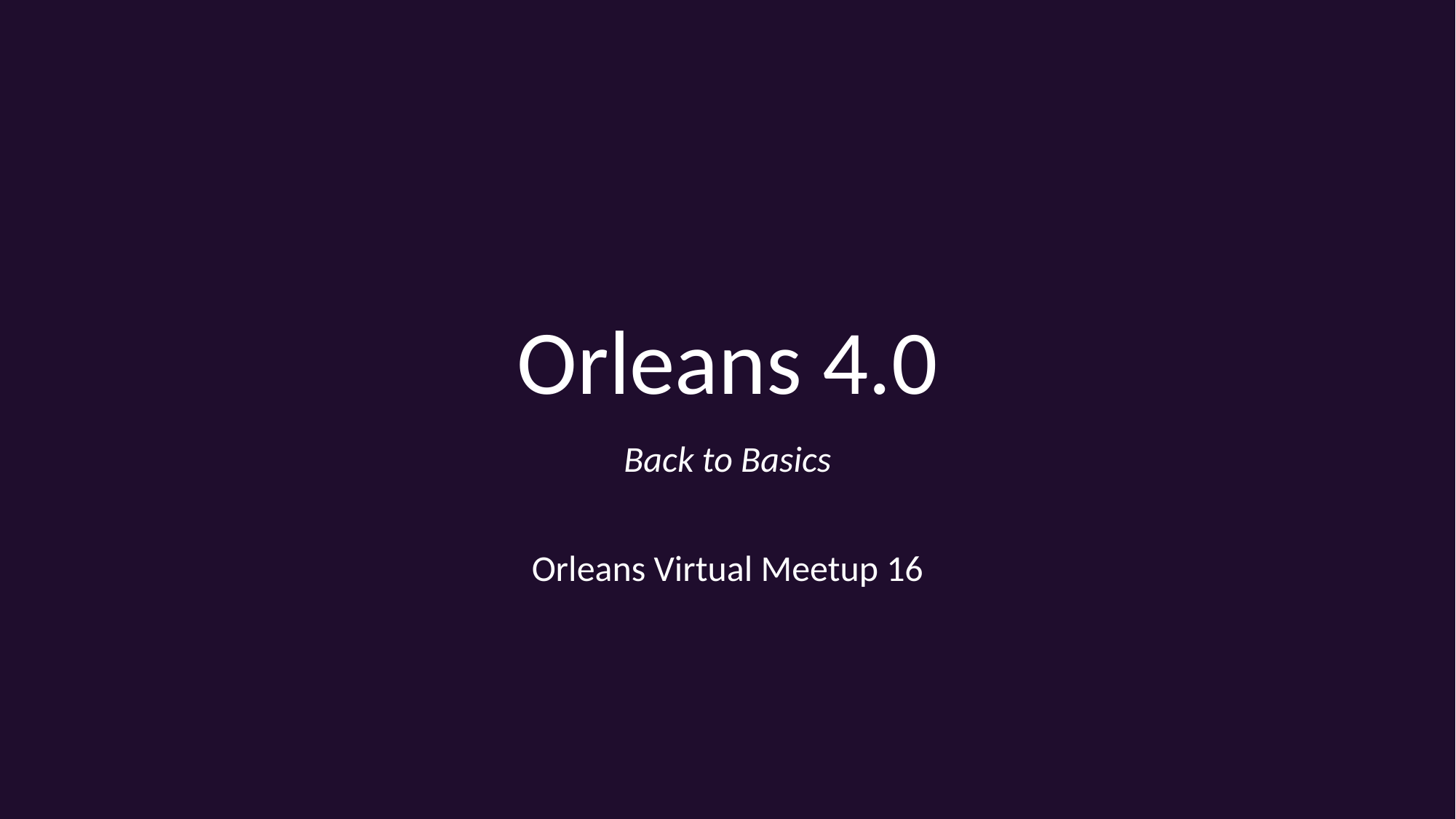

# Orleans 4.0
Back to Basics

Orleans Virtual Meetup 16